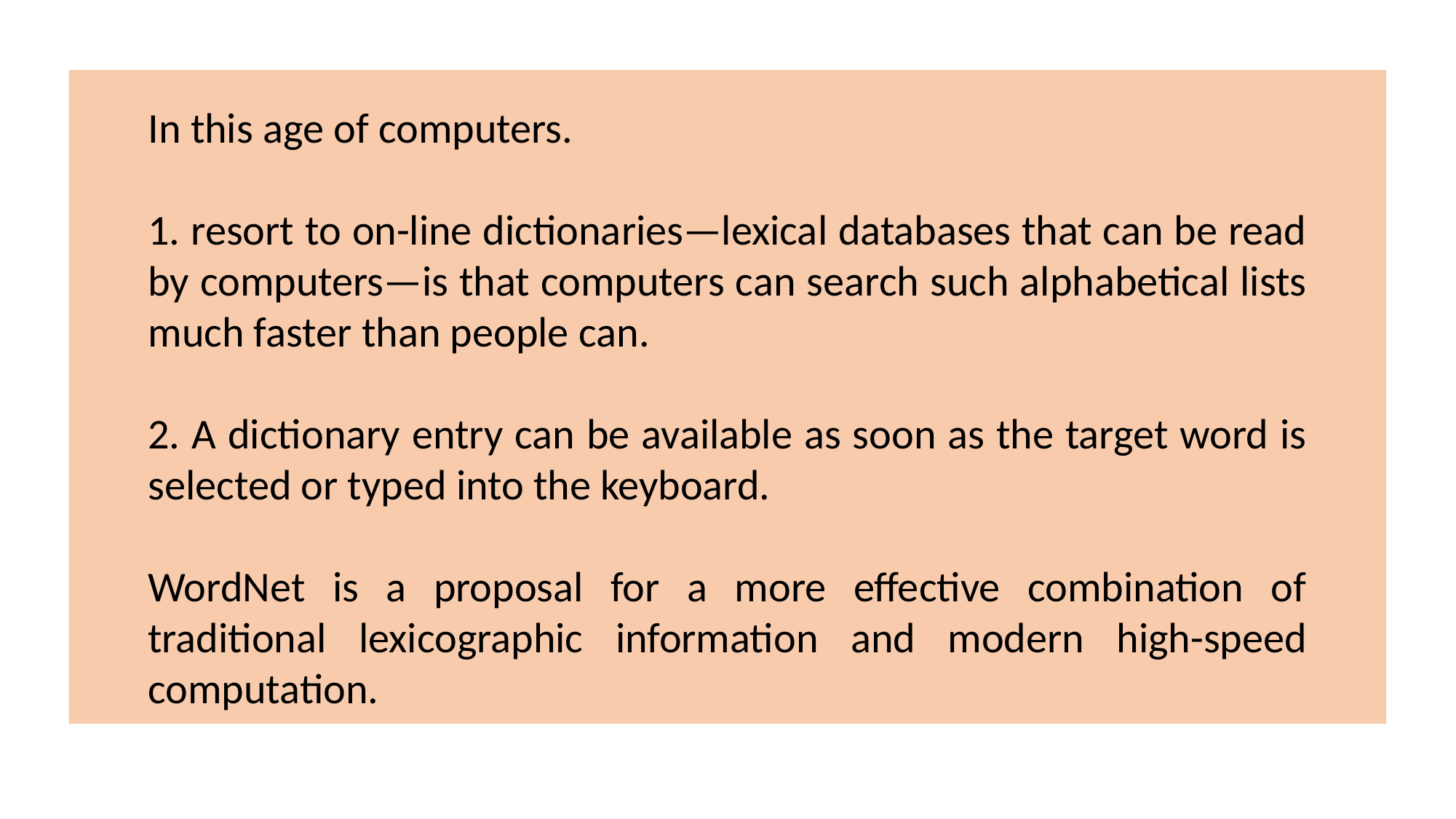

In this age of computers.

1. resort to on-line dictionaries—lexical databases that can be read by computers—is that computers can search such alphabetical lists much faster than people can.

2. A dictionary entry can be available as soon as the target word is selected or typed into the keyboard.

WordNet is a proposal for a more effective combination of traditional lexicographic information and modern high-speed computation.